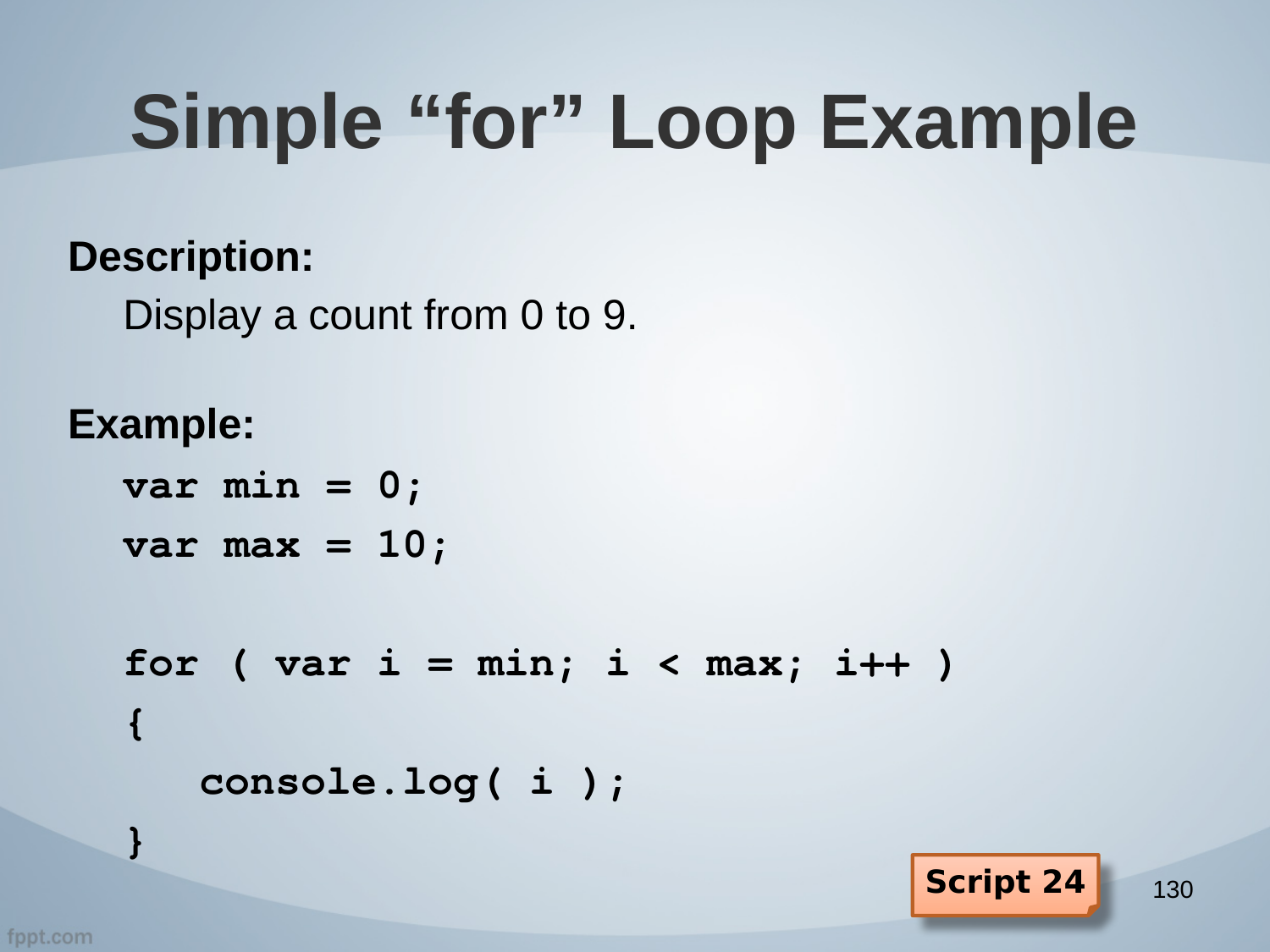

# Simple “for” Loop Example
Description:
Display a count from 0 to 9.

Example:
var min = 0;
var max = 10;

for ( var i = min; i < max; i++ )
{
   console.log( i );
}
Script 24
130